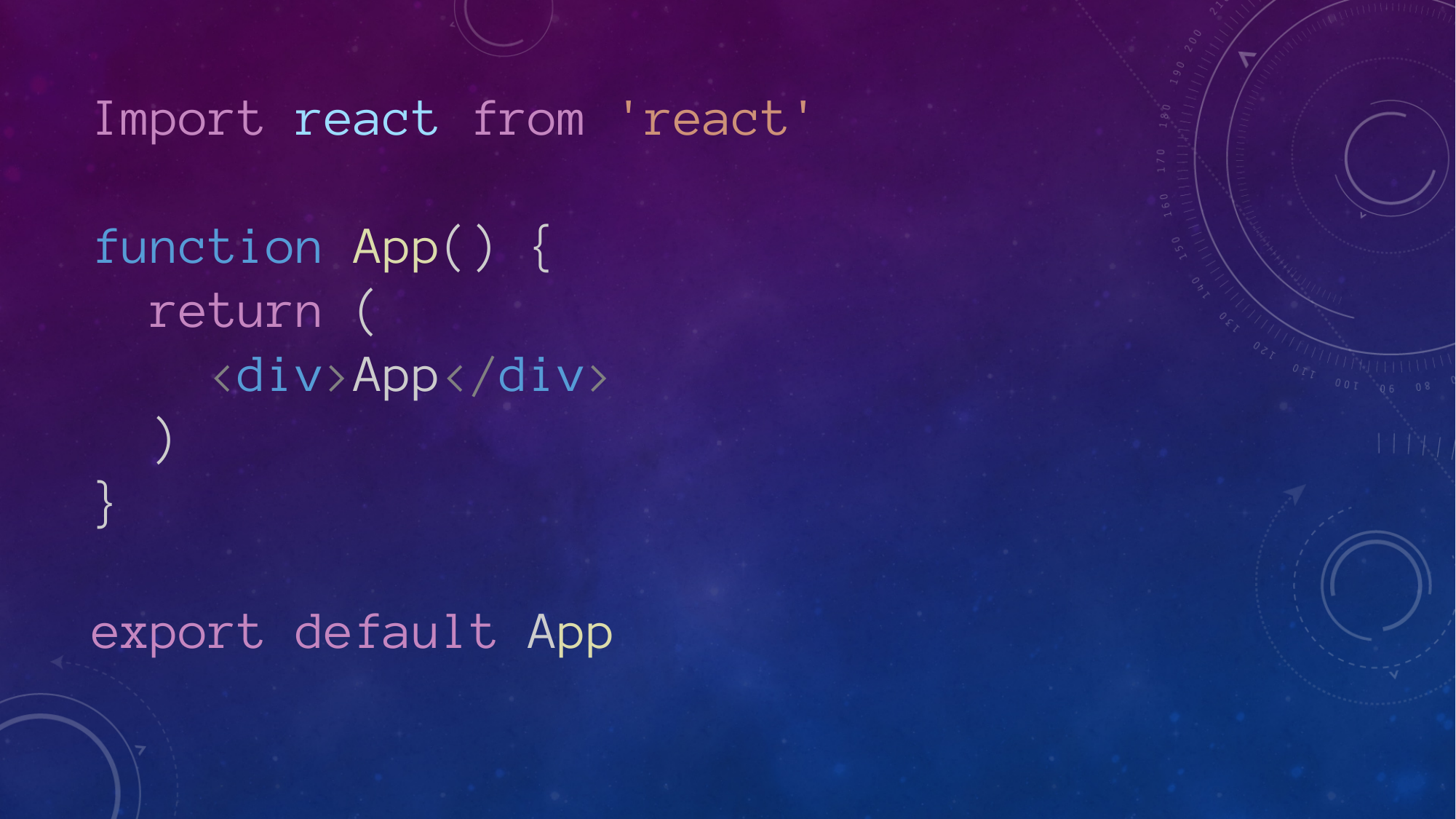

# Import react from 'react' function App() {   return (     <div>App</div>   ) } export default App